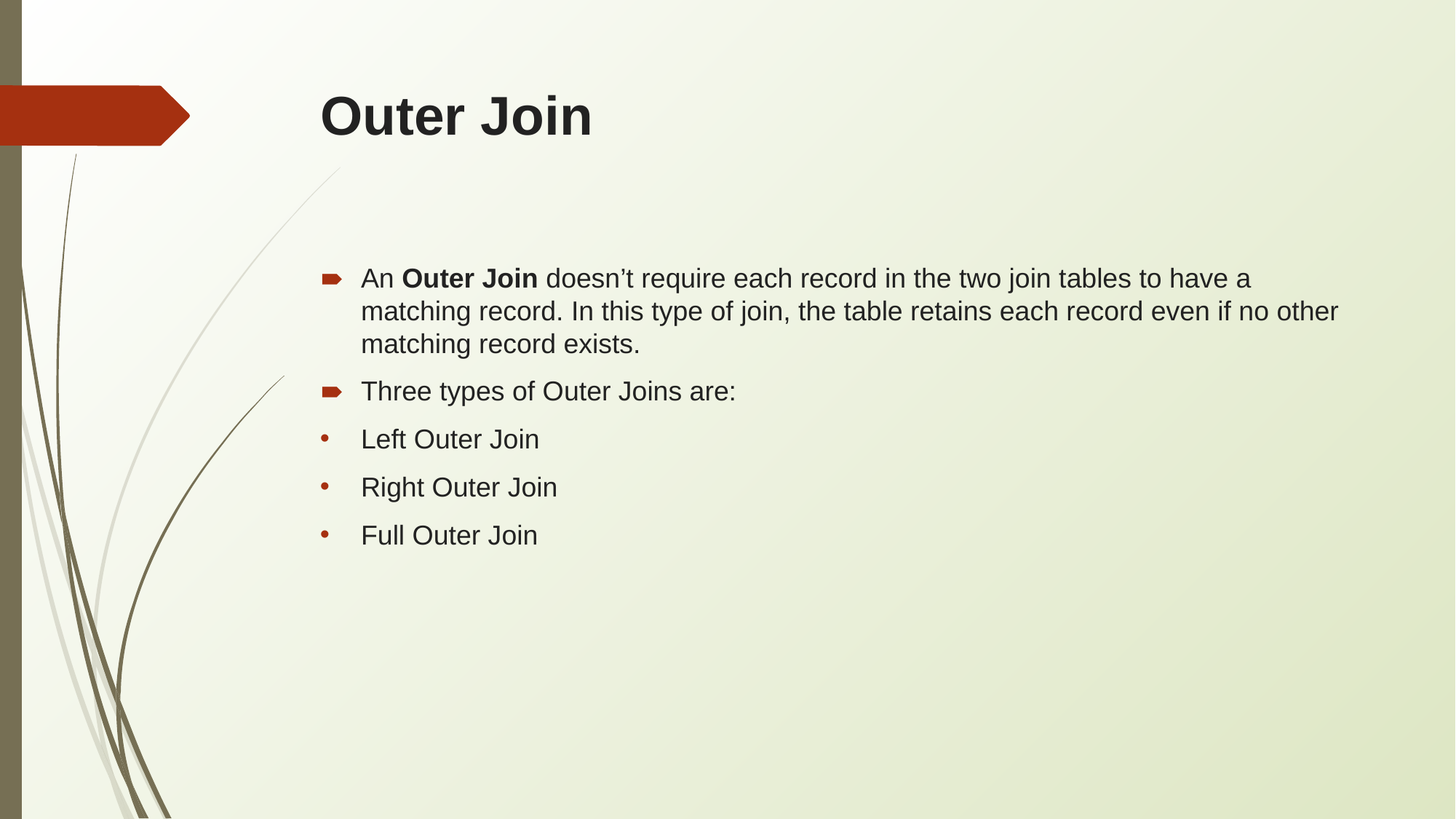

# Outer Join
An Outer Join doesn’t require each record in the two join tables to have a matching record. In this type of join, the table retains each record even if no other matching record exists.
Three types of Outer Joins are:
Left Outer Join
Right Outer Join
Full Outer Join